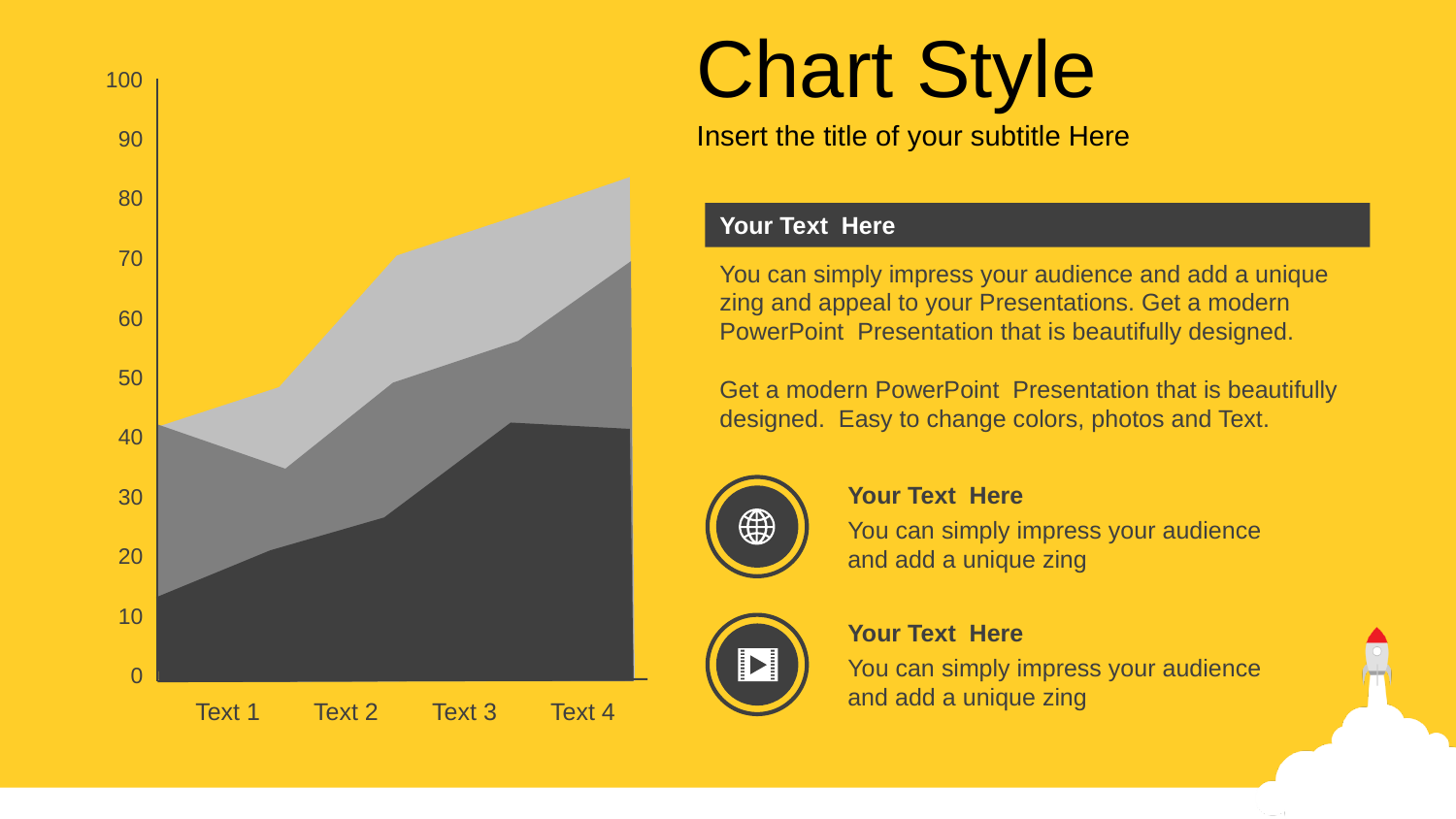

Chart Style
100
90
80
70
60
50
40
30
20
10
0
Text 1
Text 2
Text 3
Text 4
Insert the title of your subtitle Here

Your Text  Here
You can simply impress your audience and add a unique zing and appeal to your Presentations. Get a modern PowerPoint  Presentation that is beautifully designed.

Get a modern PowerPoint  Presentation that is beautifully designed.  Easy to change colors, photos and Text.

Your Text  Here
You can simply impress your audience and add a unique zing

Your Text  Here
You can simply impress your audience and add a unique zing